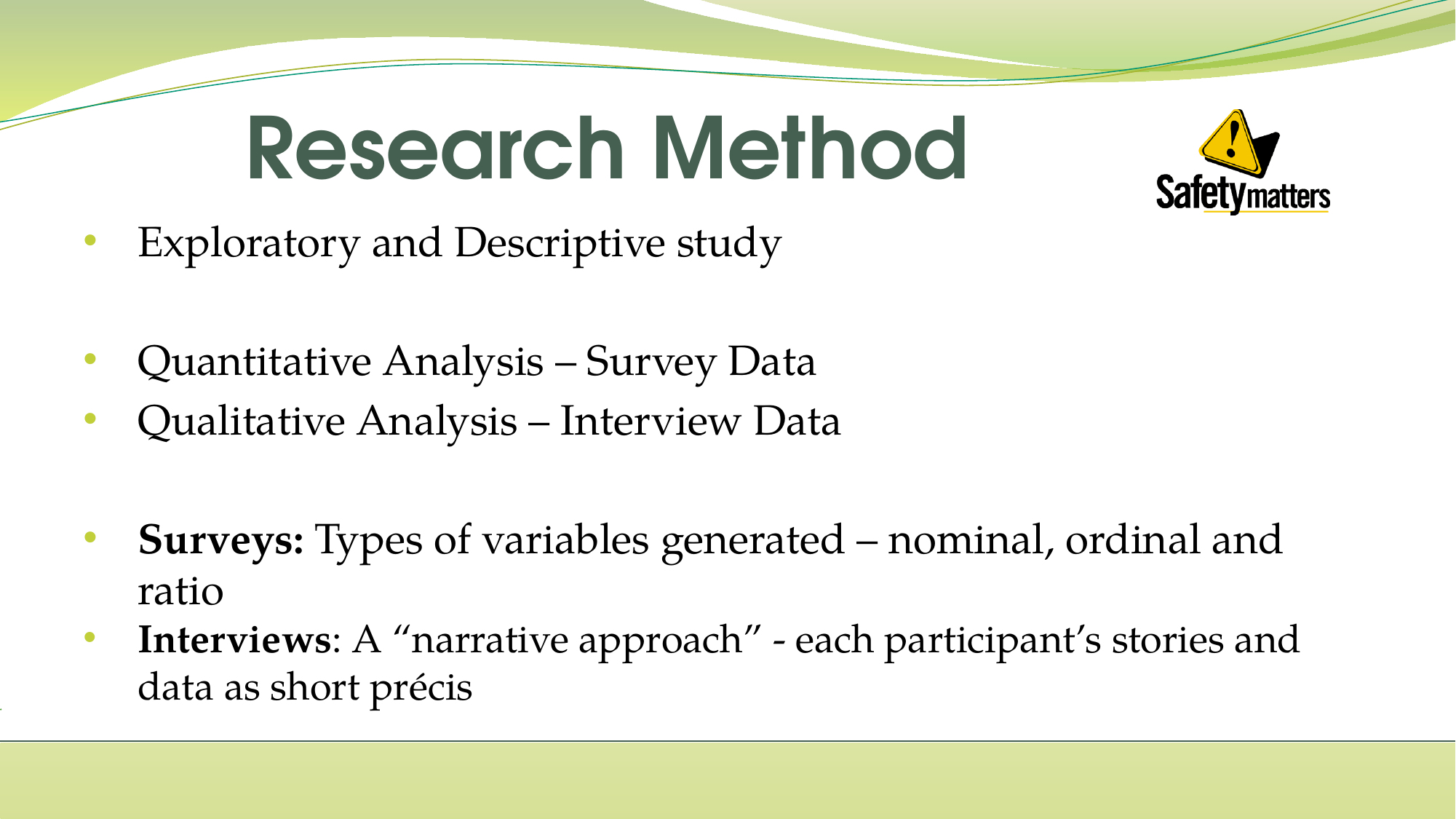

# Research Method
Exploratory and Descriptive study

Quantitative Analysis – Survey Data
Qualitative Analysis – Interview Data

Surveys: Types of variables generated – nominal, ordinal and ratio
Interviews: A “narrative approach” - each participant’s stories and data as short précis